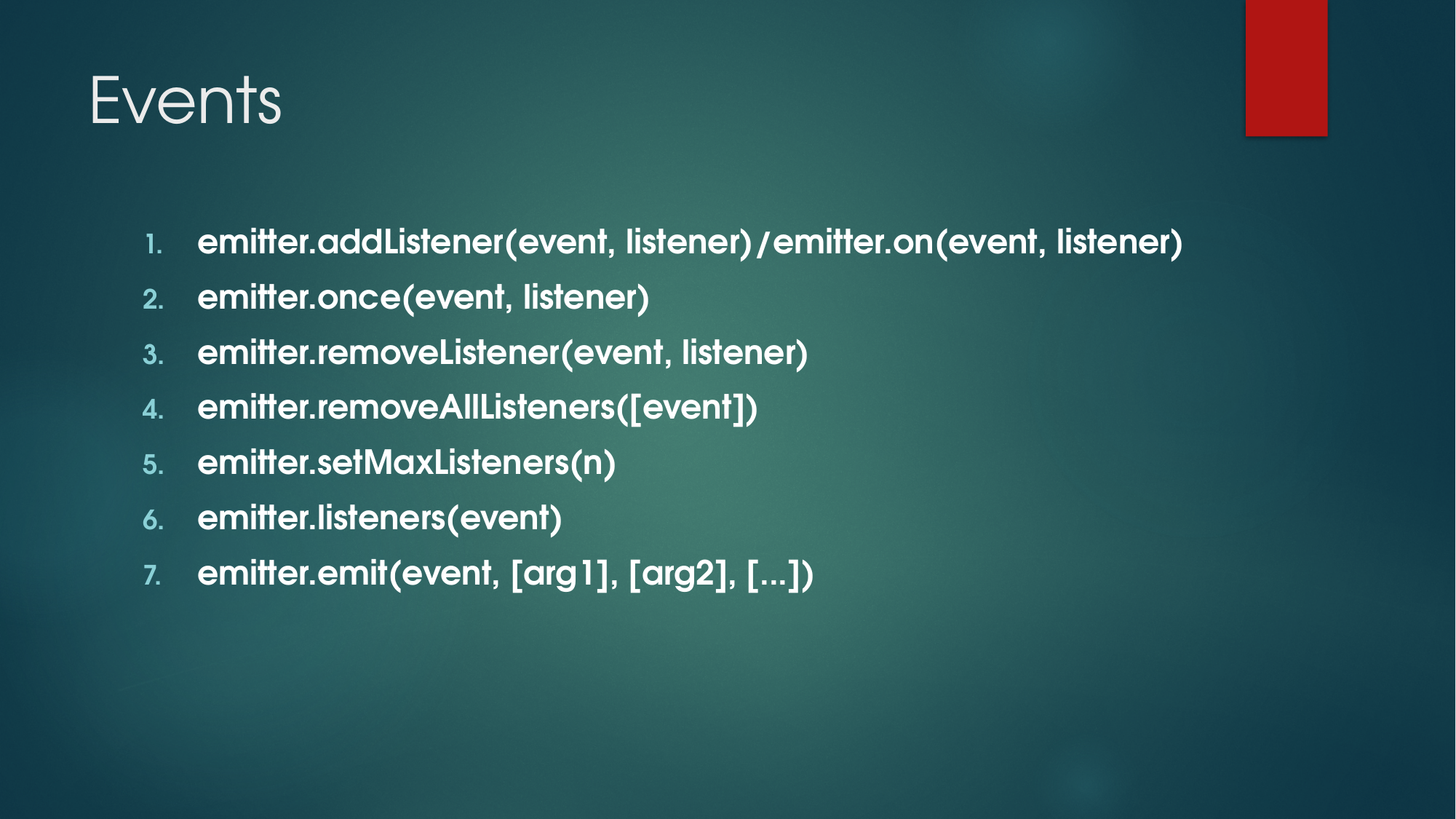

# Events
emitter.addListener(event, listener)/emitter.on(event, listener)
emitter.once(event, listener)
emitter.removeListener(event, listener)
emitter.removeAllListeners([event])
emitter.setMaxListeners(n)
emitter.listeners(event)
emitter.emit(event, [arg1], [arg2], [...])